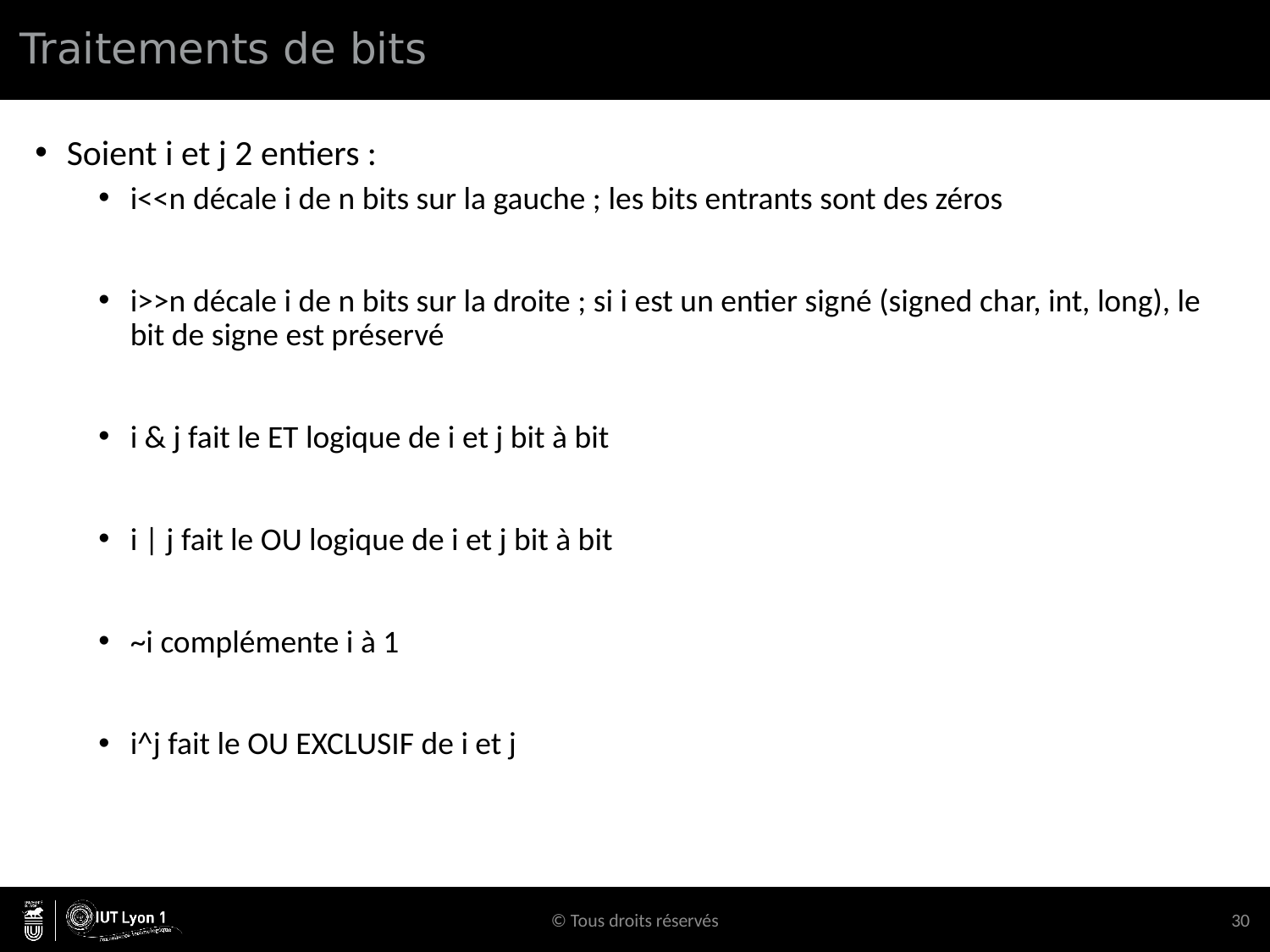

# Traitements de bits
Soient i et j 2 entiers :
i<<n décale i de n bits sur la gauche ; les bits entrants sont des zéros

i>>n décale i de n bits sur la droite ; si i est un entier signé (signed char, int, long), le bit de signe est préservé

i & j fait le ET logique de i et j bit à bit

i | j fait le OU logique de i et j bit à bit

~i complémente i à 1

i^j fait le OU EXCLUSIF de i et j
© Tous droits réservés
30